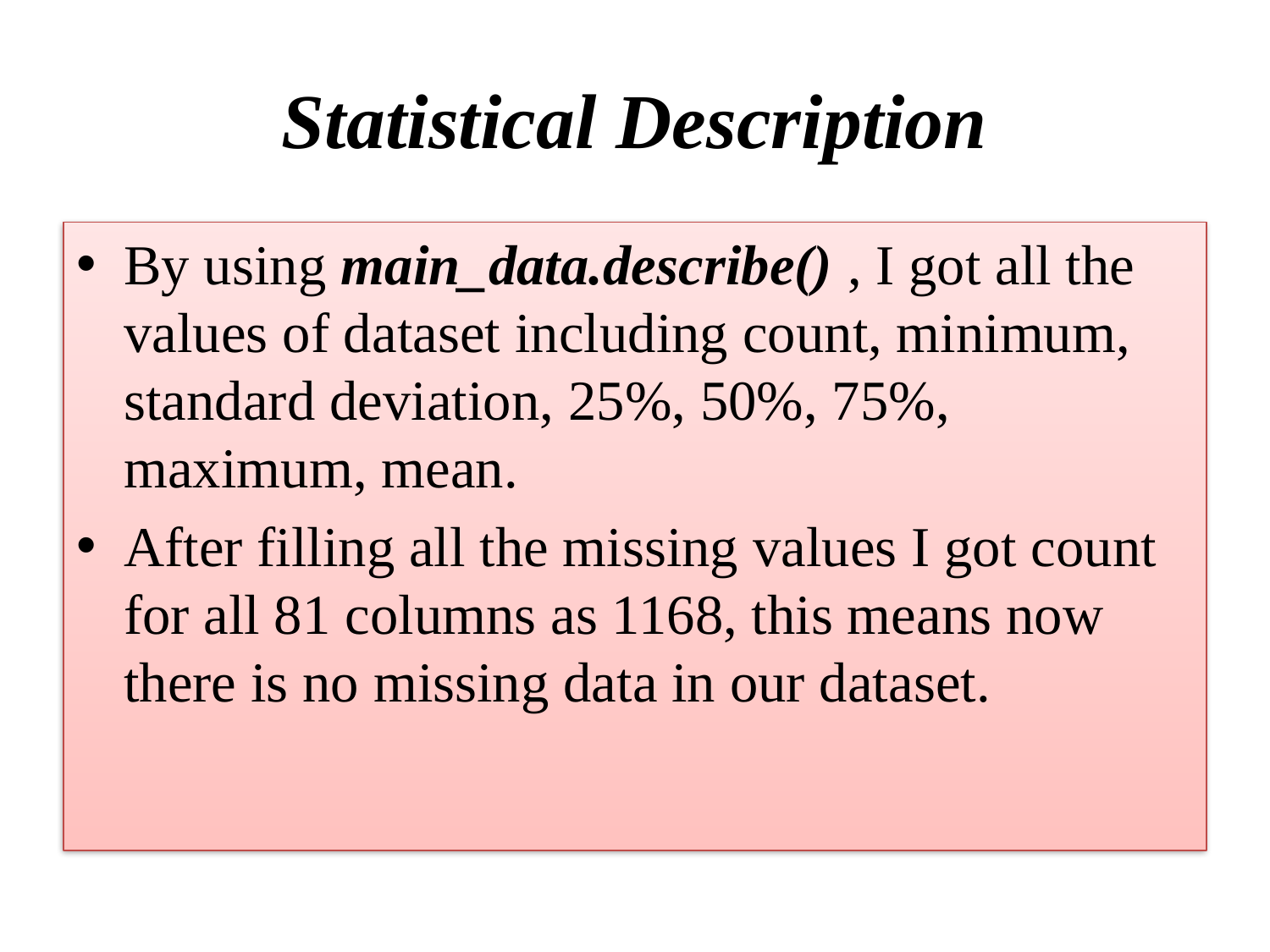

# Statistical Description
By using main_data.describe() , I got all the values of dataset including count, minimum, standard deviation, 25%, 50%, 75%, maximum, mean.
After filling all the missing values I got count for all 81 columns as 1168, this means now there is no missing data in our dataset.